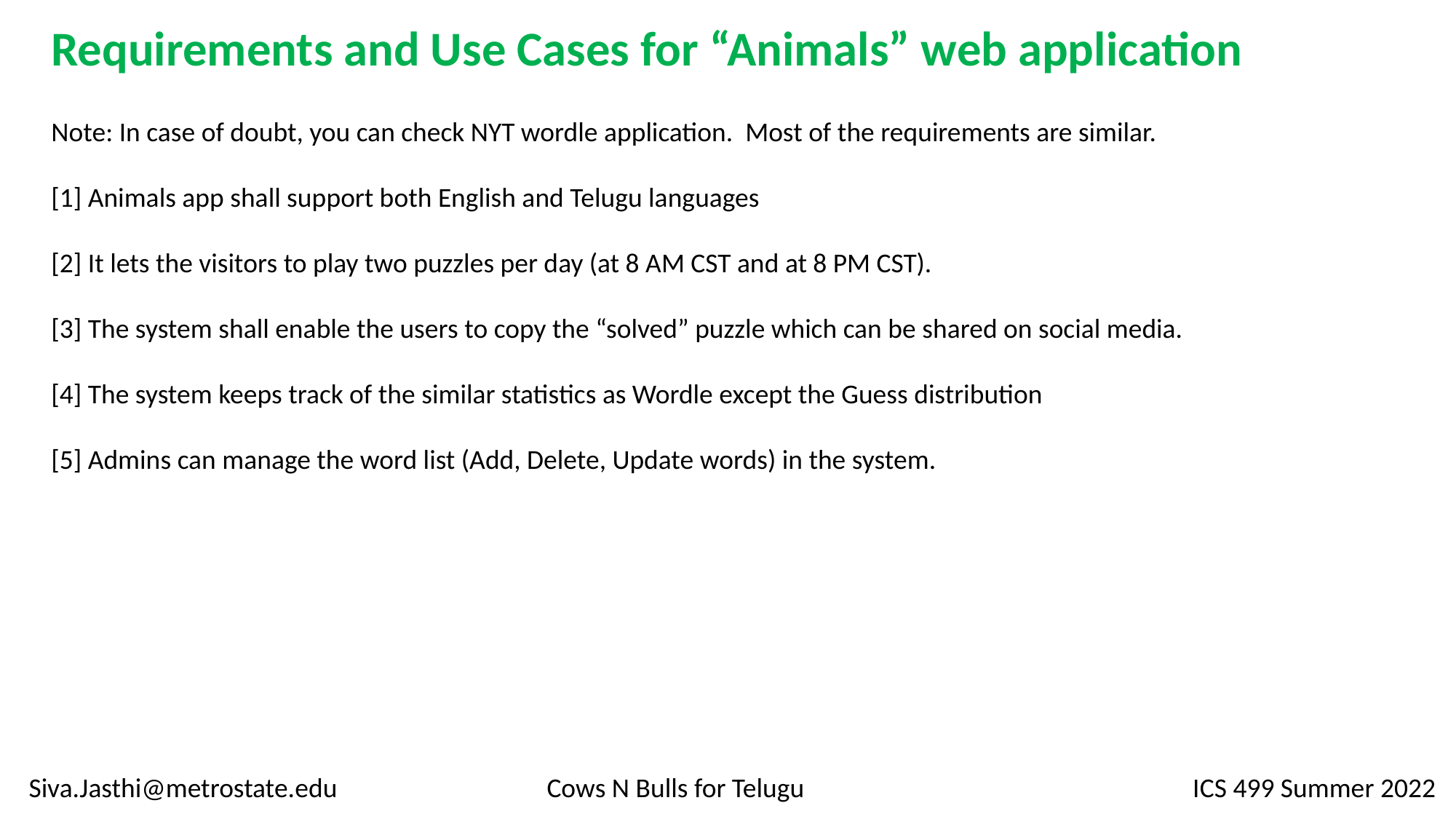

Requirements and Use Cases for “Animals” web application
Note: In case of doubt, you can check NYT wordle application.  Most of the requirements are similar.

[1] Animals app shall support both English and Telugu languages

[2] It lets the visitors to play two puzzles per day (at 8 AM CST and at 8 PM CST).

[3] The system shall enable the users to copy the “solved” puzzle which can be shared on social media.

[4] The system keeps track of the similar statistics as Wordle except the Guess distribution

[5] Admins can manage the word list (Add, Delete, Update words) in the system.

Siva.Jasthi@metrostate.edu                                  Cows N Bulls for Telugu                                                               ICS 499 Summer 2022